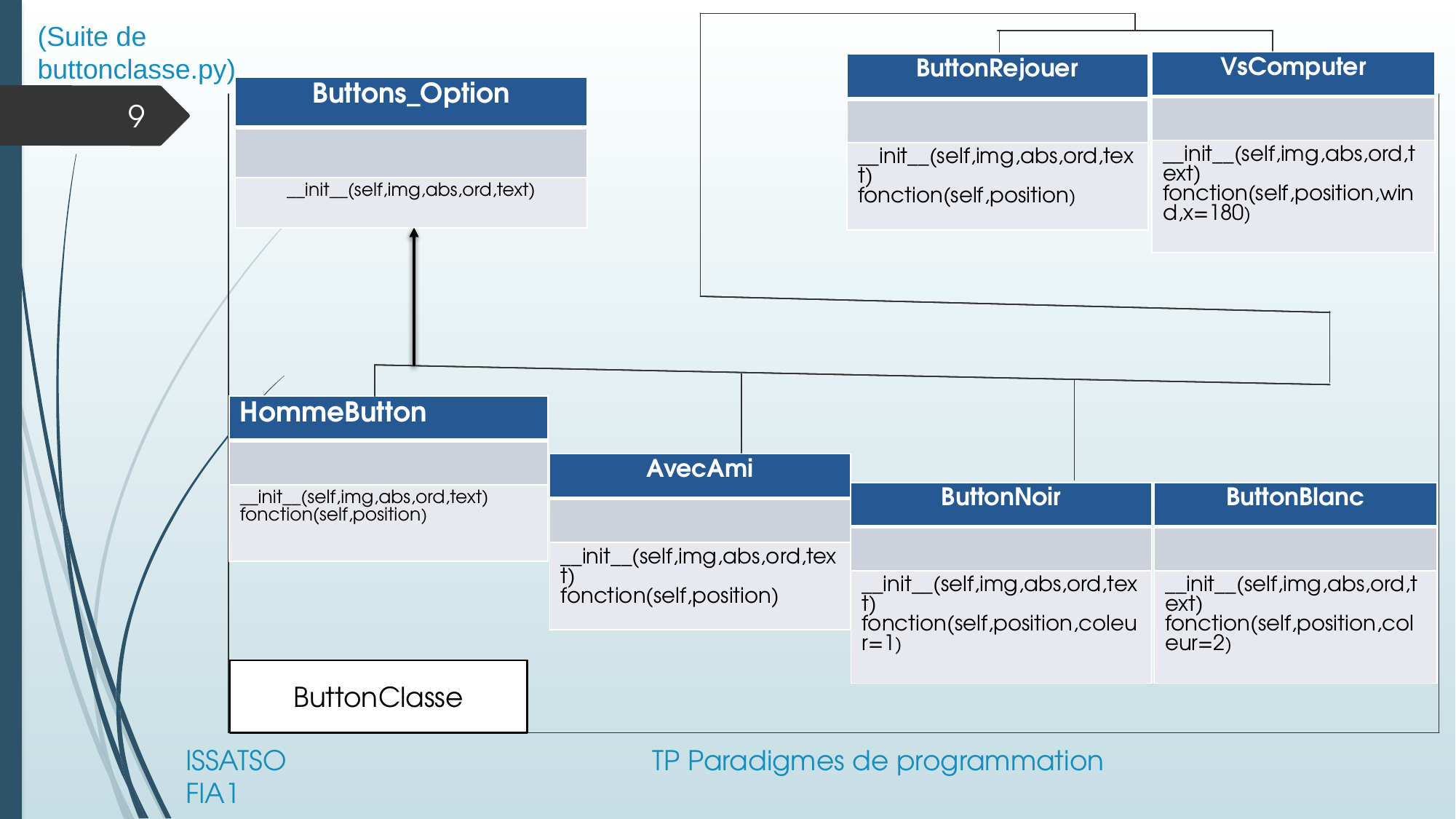

(Suite de buttonclasse.py)
| VsComputer |
| --- |
|  |
| \_\_init\_\_(self,img,abs,ord,text) fonction(self,position,wind,x=180) |
| VsComputer |
| --- |
|  |
| \_\_init\_\_(self,img,abs,ord,text) fonction(self,position,wind,x=180) |
| ButtonRejouer |
| --- |
|  |
| \_\_init\_\_(self,img,abs,ord,text) fonction(self,position) |
| ButtonRejouer |
| --- |
|  |
| \_\_init\_\_(self,img,abs,ord,text) fonction(self,position) |
| Buttons\_Option |
| --- |
|  |
| \_\_init\_\_(self,img,abs,ord,text) |
| Buttons\_Option |
| --- |
|  |
| \_\_init\_\_(self,img,abs,ord,text) |
| Buttons\_Option |
| --- |
|  |
| \_\_init\_\_(self,img,abs,ord,text) |
9
| HommeButton |
| --- |
|  |
| \_\_init\_\_(self,img,abs,ord,text) fonction(self,position) |
| HommeButton |
| --- |
|  |
| \_\_init\_\_(self,img,abs,ord,text) fonction(self,position) |
| AvecAmi |
| --- |
|  |
| \_\_init\_\_(self,img,abs,ord,text) fonction(self,position) |
| AvecAmi |
| --- |
|  |
| \_\_init\_\_(self,img,abs,ord,text) fonction(self,position) |
| ButtonNoir |
| --- |
|  |
| \_\_init\_\_(self,img,abs,ord,text) fonction(self,position,coleur=1) |
| ButtonBlanc |
| --- |
|  |
| \_\_init\_\_(self,img,abs,ord,text) fonction(self,position,coleur=2) |
| ButtonNoir |
| --- |
|  |
| \_\_init\_\_(self,img,abs,ord,text) fonction(self,position,coleur=1) |
| ButtonBlanc |
| --- |
|  |
| \_\_init\_\_(self,img,abs,ord,text) fonction(self,position,coleur=2) |
ButtonClasse
ButtonClasse
ISSATSO                       		    TP Paradigmes de programmation                    		  FIA1